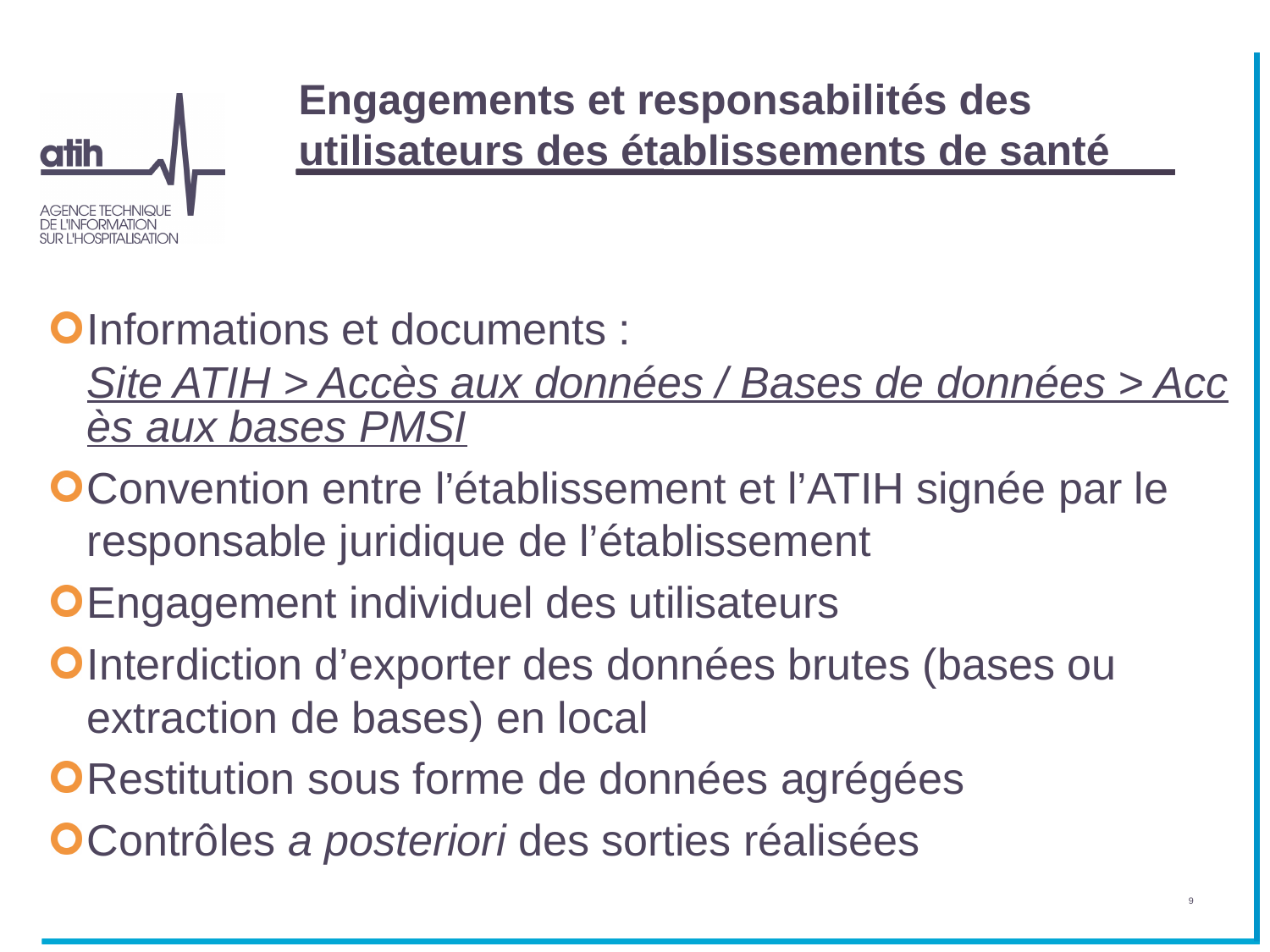

# Engagements et responsabilités des utilisateurs des établissements de santé
Informations et documents : Site ATIH > Accès aux données / Bases de données > Accès aux bases PMSI
Convention entre l’établissement et l’ATIH signée par le responsable juridique de l’établissement
Engagement individuel des utilisateurs
Interdiction d’exporter des données brutes (bases ou extraction de bases) en local
Restitution sous forme de données agrégées
Contrôles a posteriori des sorties réalisées
9